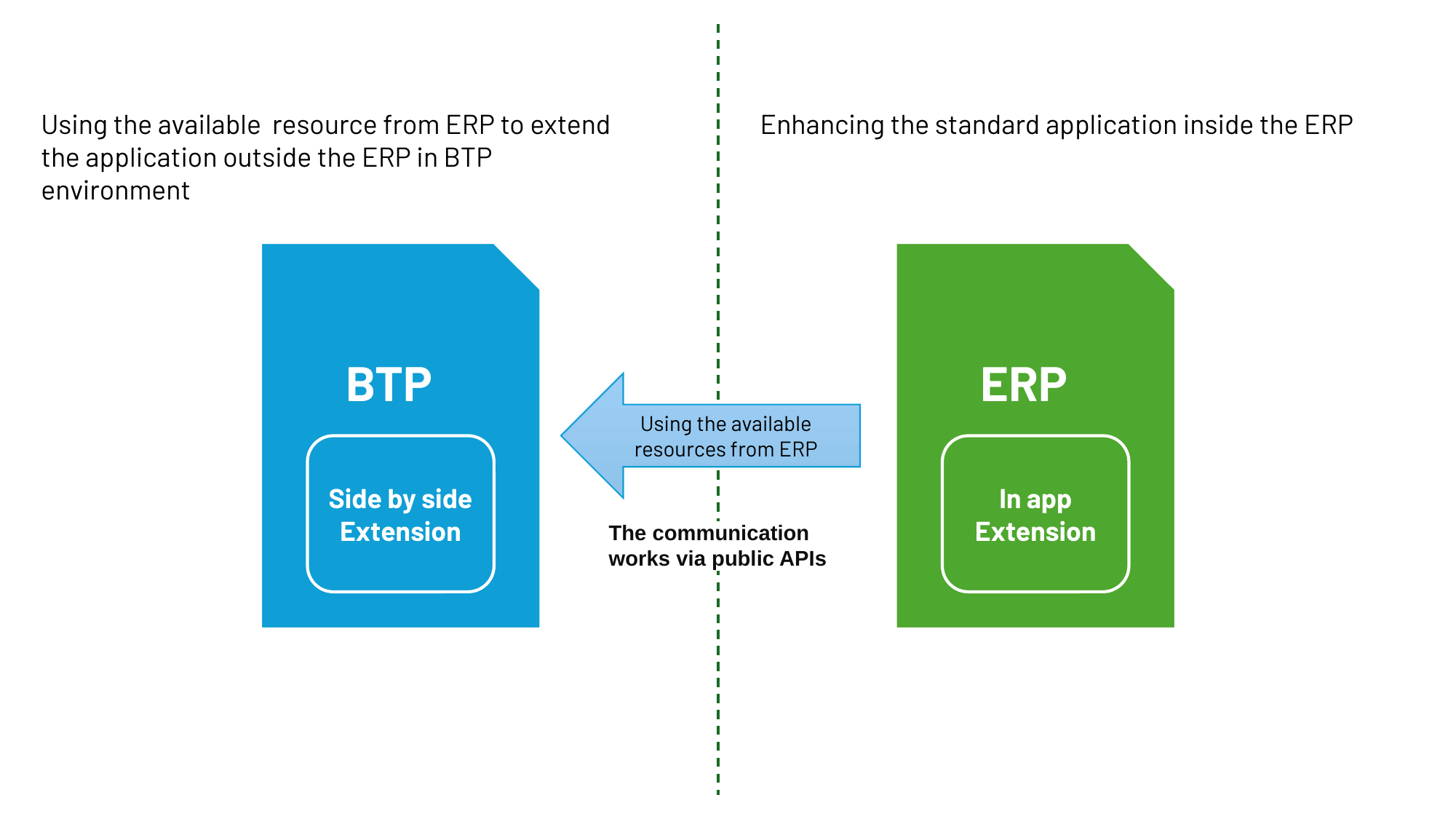

Enhancing the standard application inside the ERP
Using the available  resource from ERP to extend the application outside the ERP in BTP environment
BTP

Side by side Extension
ERP

In app Extension
Using the available resources from ERP
The communication works via public APIs